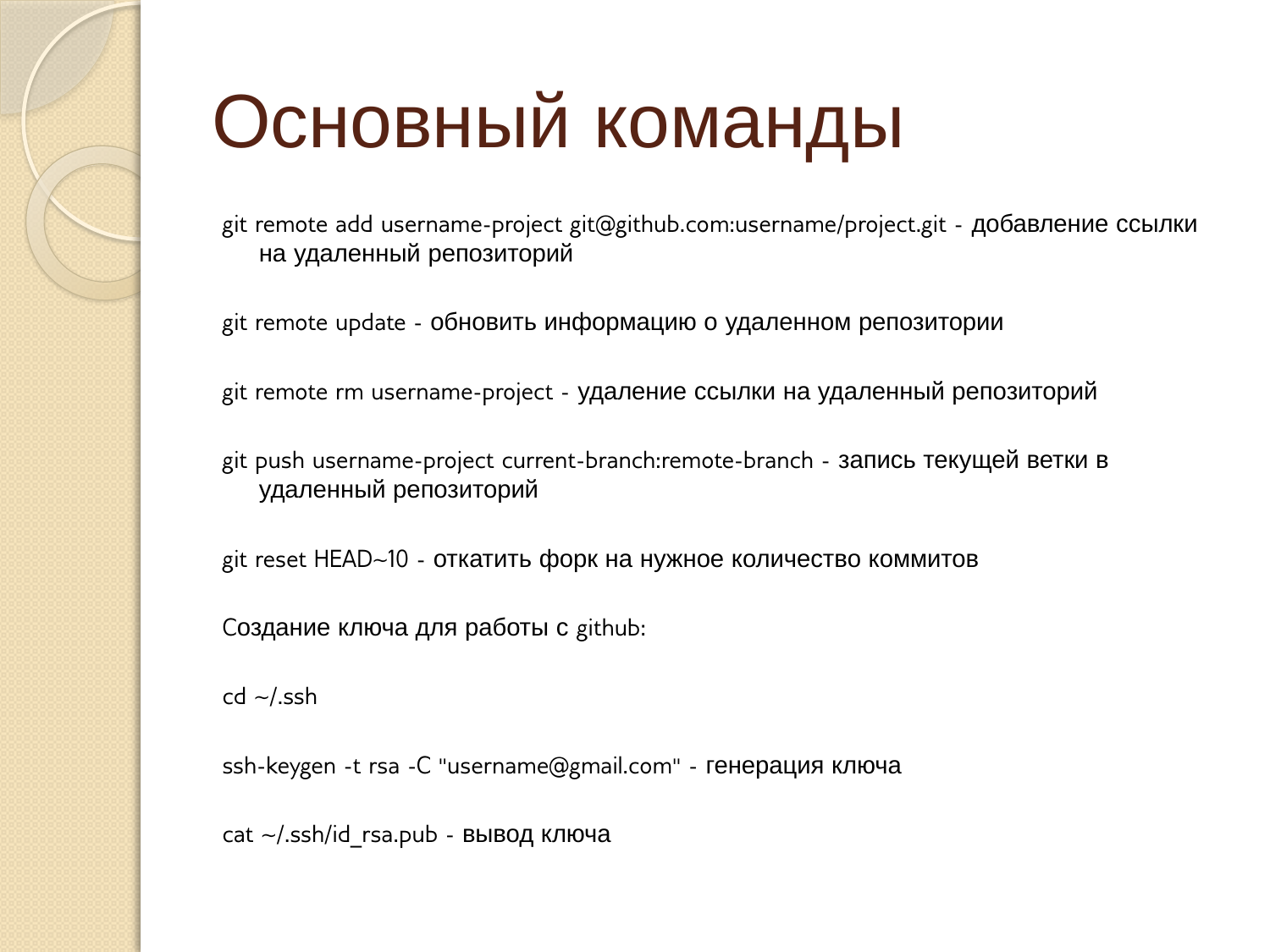

# Основный команды
git remote add username-project git@github.com:username/project.git - добавление ссылки на удаленный репозиторий

git remote update - обновить информацию о удаленном репозитории

git remote rm username-project - удаление ссылки на удаленный репозиторий

git push username-project current-branch:remote-branch - запись текущей ветки в удаленный репозиторий

git reset HEAD~10 - откатить форк на нужное количество коммитов

Cоздание ключа для работы с github:

cd ~/.ssh

ssh-keygen -t rsa -C "username@gmail.com" - генерация ключа

cat ~/.ssh/id_rsa.pub - вывод ключа